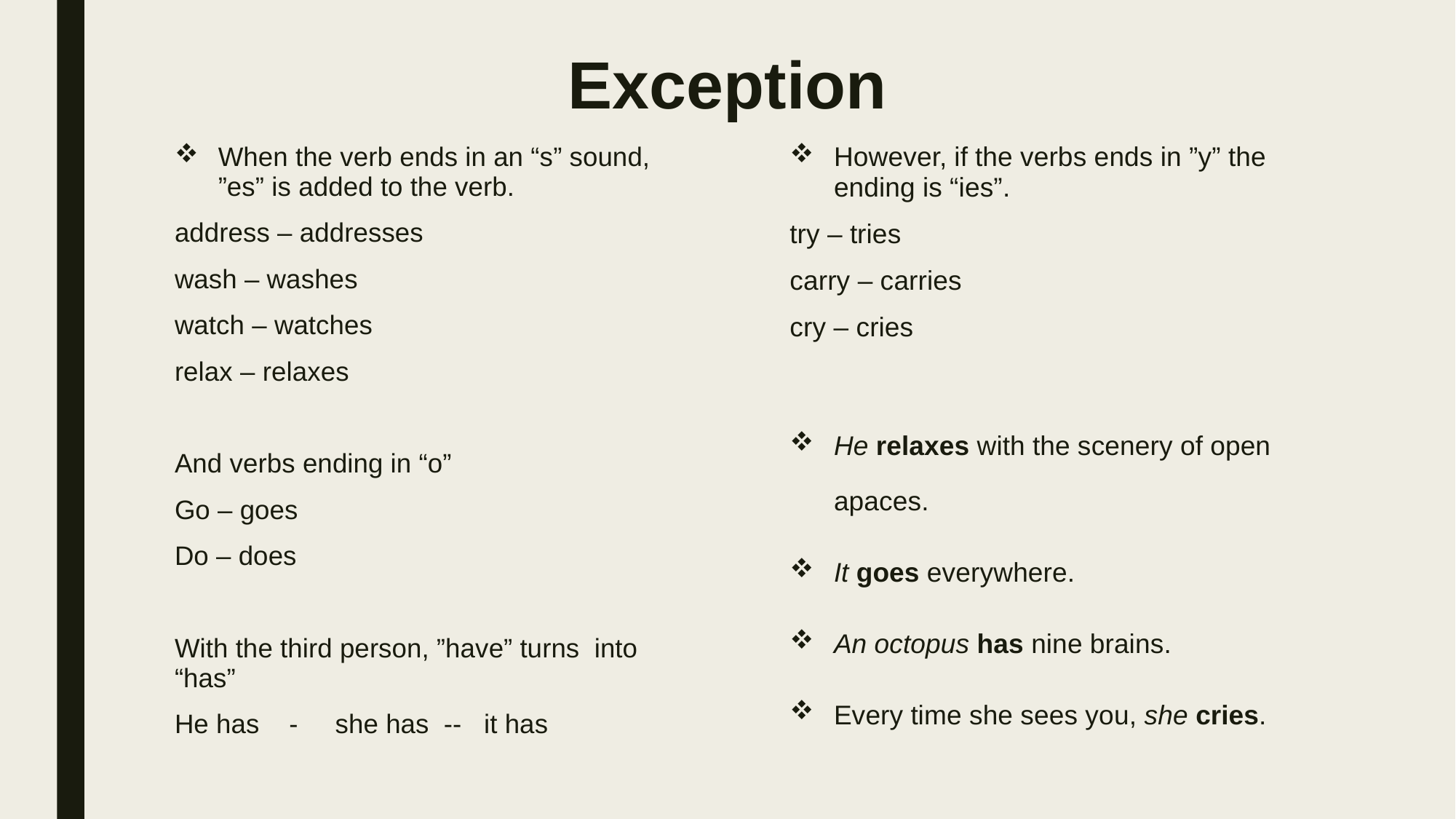

# Exception
When the verb ends in an “s” sound, ”es” is added to the verb.
address – addresses
wash – washes
watch – watches
relax – relaxes

And verbs ending in “o”
Go – goes
Do – does

With the third person, ”have” turns  into “has”
He has    -     she has  --   it has

However, if the verbs ends in ”y” the ending is “ies”.
try – tries
carry – carries
cry – cries

He relaxes with the scenery of open apaces.
It goes everywhere.
An octopus has nine brains.
Every time she sees you, she cries.